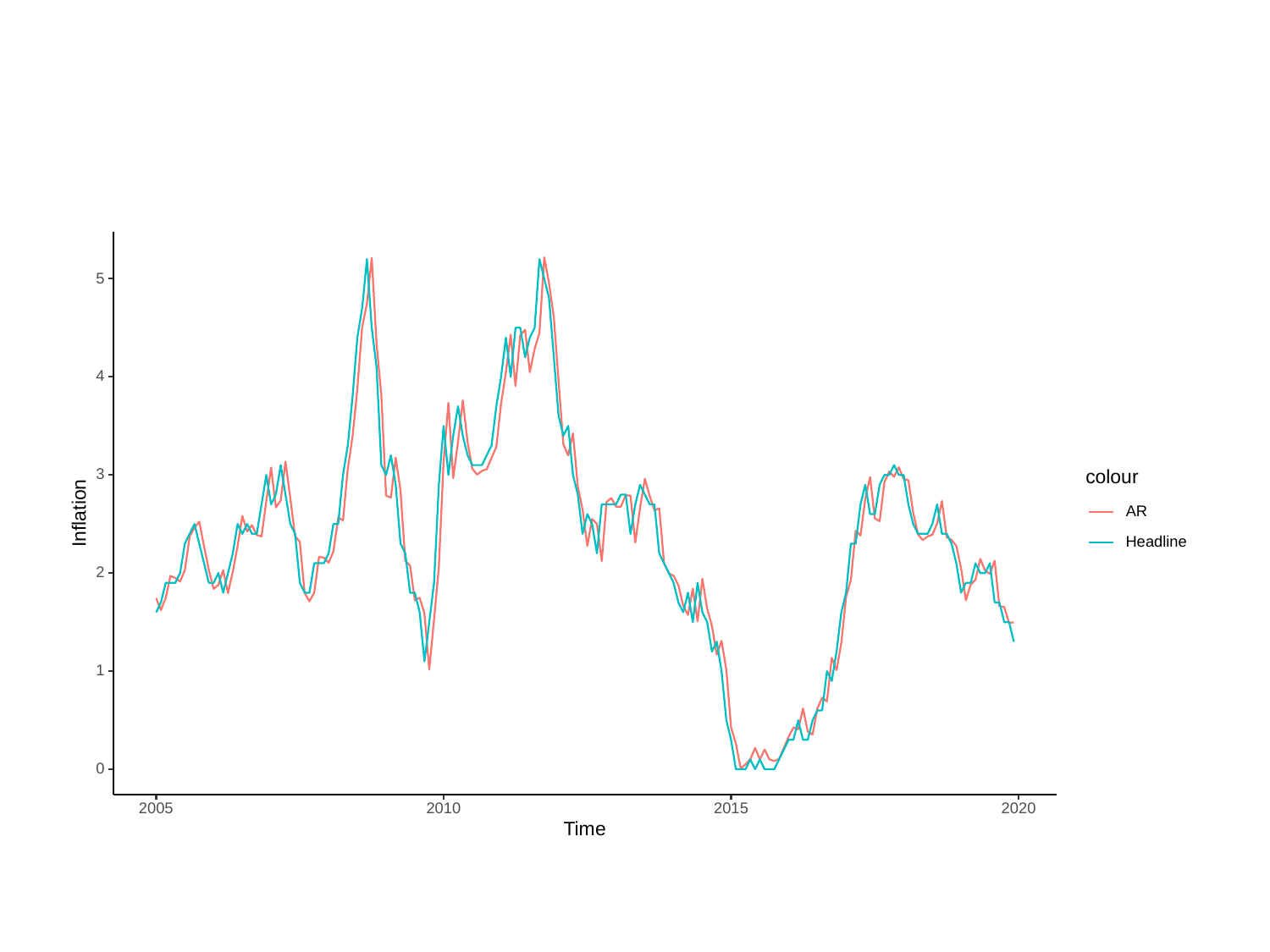

5

4

3
colour

Inflation
AR

Headline

2

1

0

2005
2010
2015
2020
Time